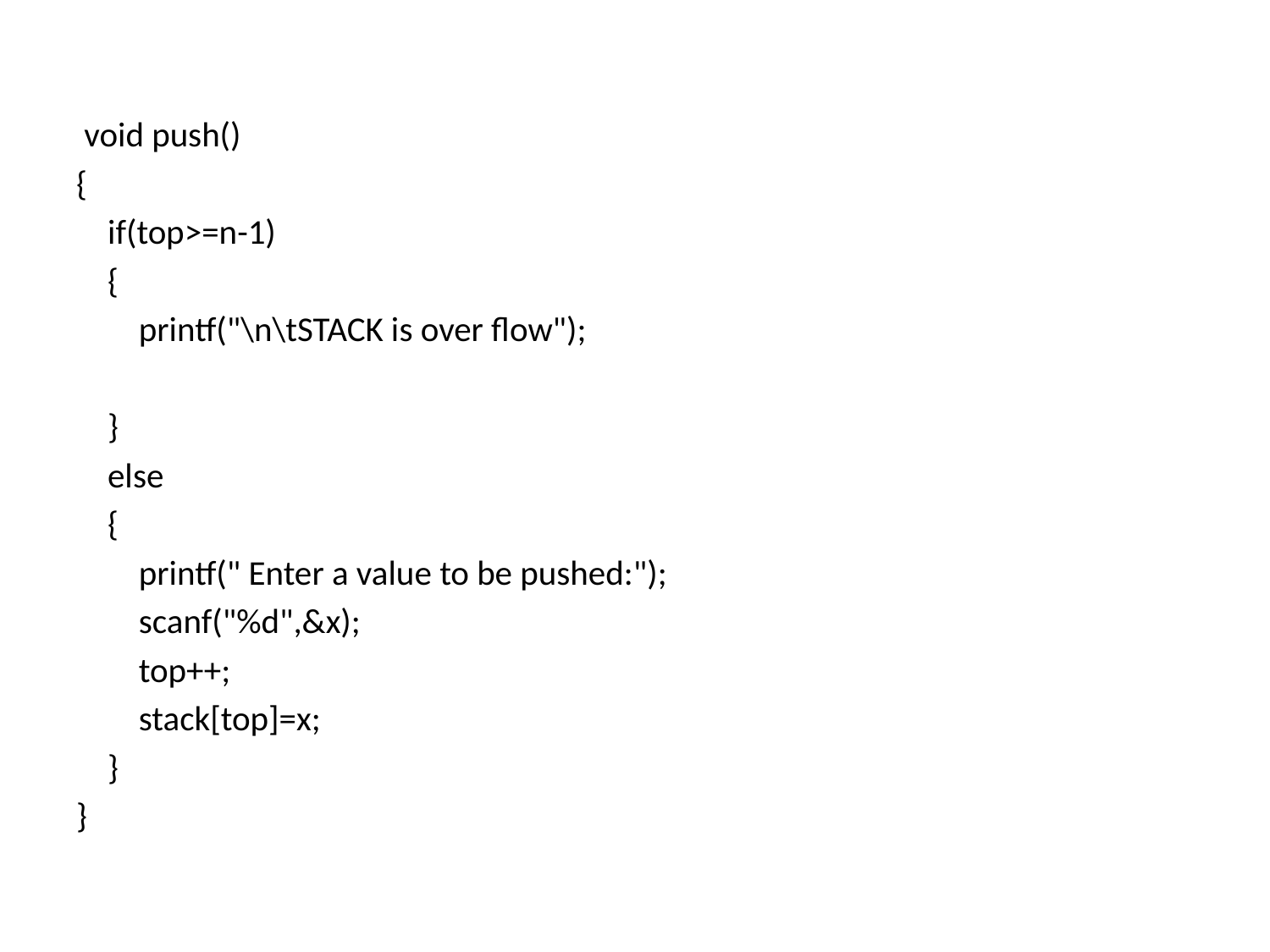

#
 void push()
{
    if(top>=n-1)
    {
        printf("\n\tSTACK is over flow");

    }
    else
    {
        printf(" Enter a value to be pushed:");
        scanf("%d",&x);
        top++;
        stack[top]=x;
    }
}